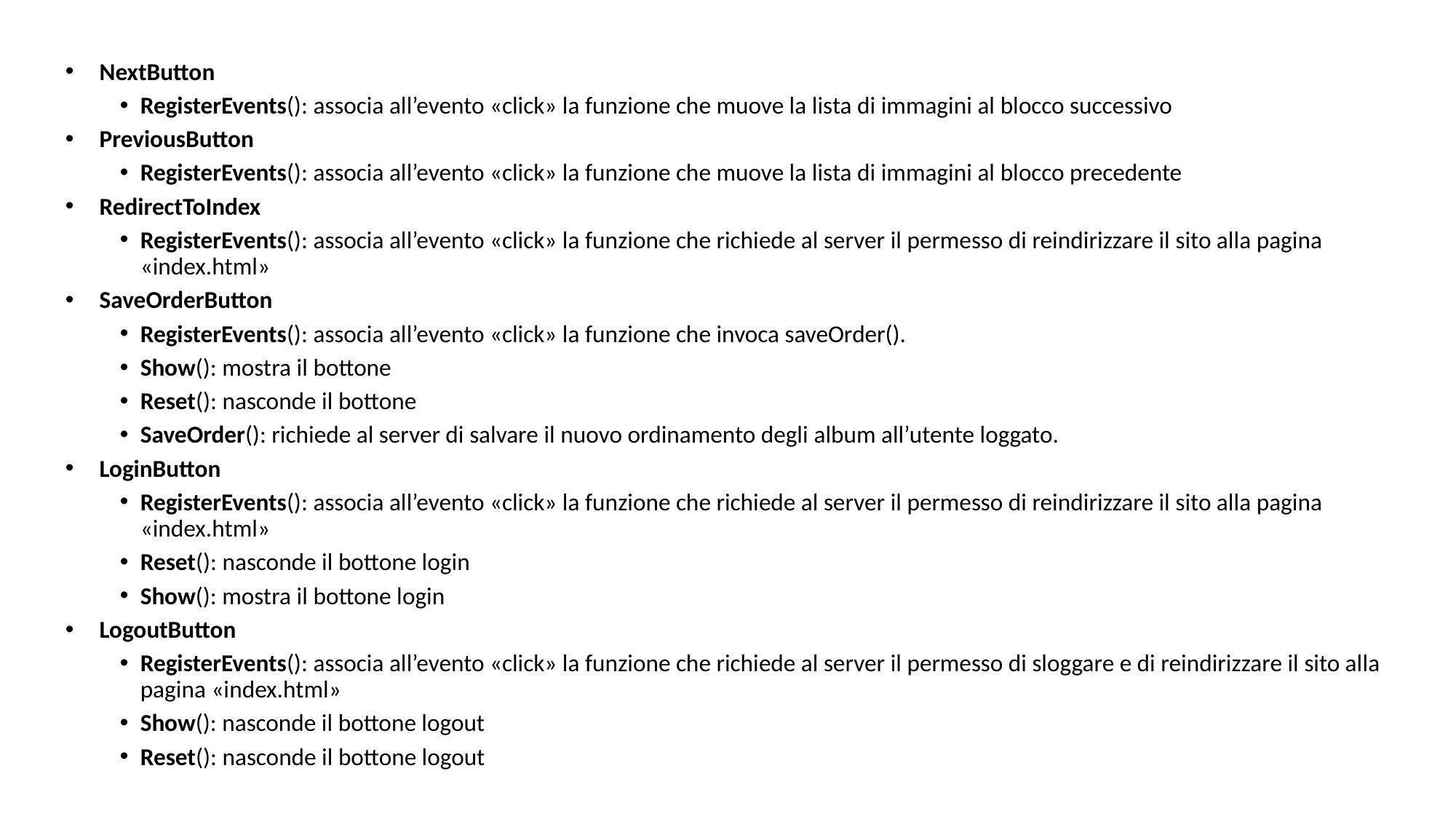

NextButton
RegisterEvents(): associa all’evento «click» la funzione che muove la lista di immagini al blocco successivo
PreviousButton
RegisterEvents(): associa all’evento «click» la funzione che muove la lista di immagini al blocco precedente
RedirectToIndex
RegisterEvents(): associa all’evento «click» la funzione che richiede al server il permesso di reindirizzare il sito alla pagina «index.html»
SaveOrderButton
RegisterEvents(): associa all’evento «click» la funzione che invoca saveOrder().
Show(): mostra il bottone
Reset(): nasconde il bottone
SaveOrder(): richiede al server di salvare il nuovo ordinamento degli album all’utente loggato.
LoginButton
RegisterEvents(): associa all’evento «click» la funzione che richiede al server il permesso di reindirizzare il sito alla pagina «index.html»
Reset(): nasconde il bottone login
Show(): mostra il bottone login
LogoutButton
RegisterEvents(): associa all’evento «click» la funzione che richiede al server il permesso di sloggare e di reindirizzare il sito alla pagina «index.html»
Show(): nasconde il bottone logout
Reset(): nasconde il bottone logout